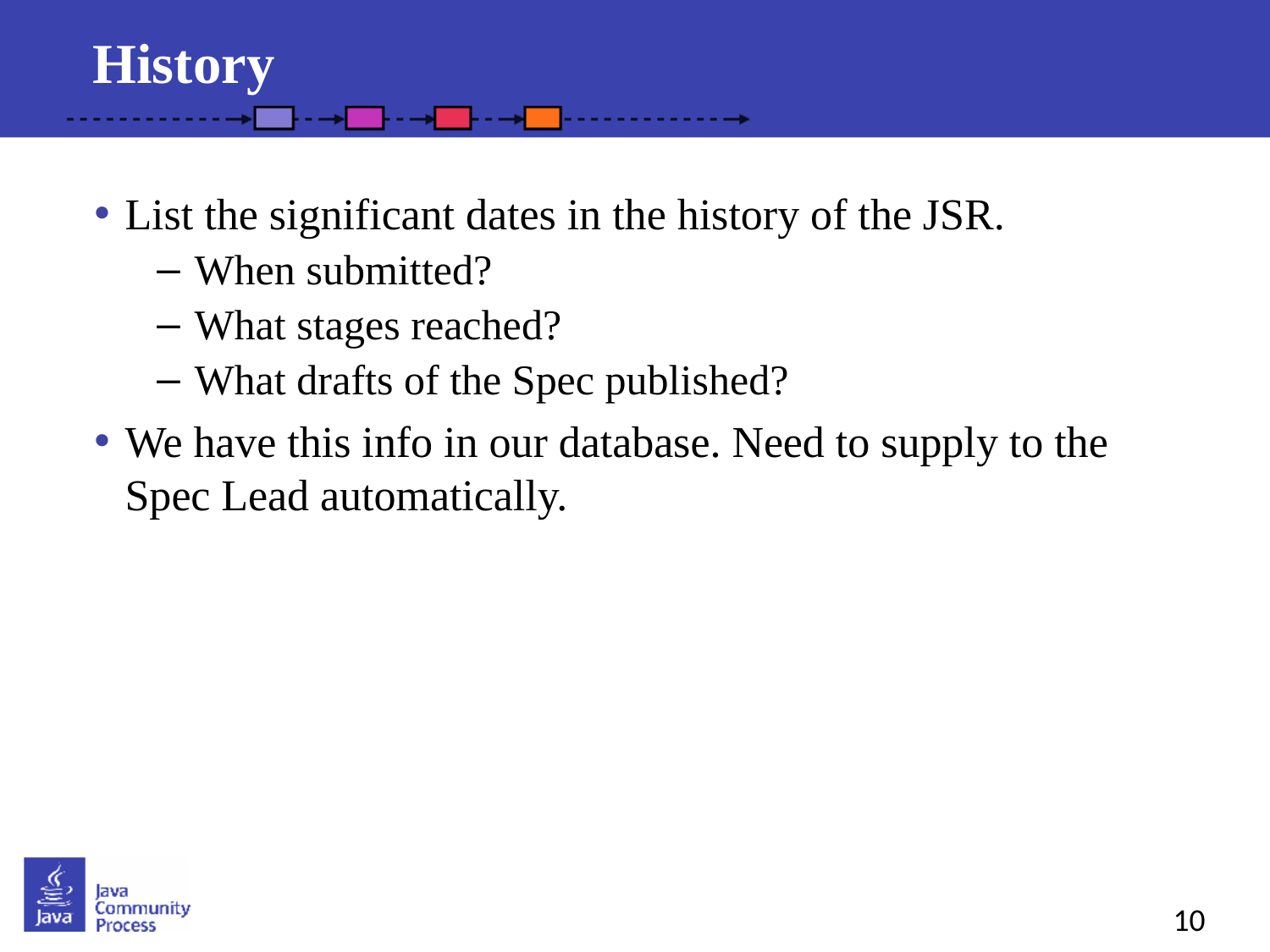

History
List the significant dates in the history of the JSR.
When submitted?
What stages reached?
What drafts of the Spec published?
We have this info in our database. Need to supply to the Spec Lead automatically.